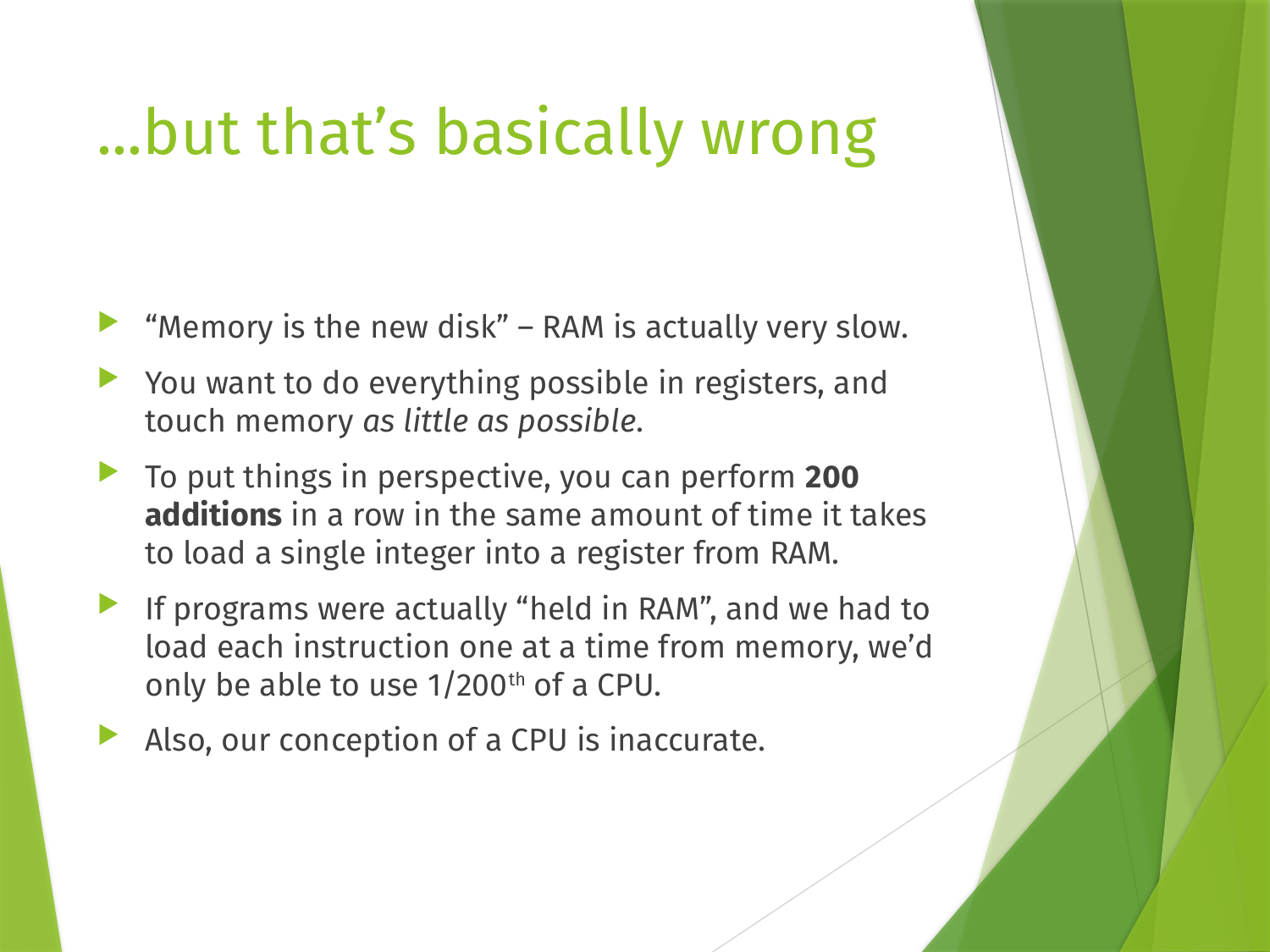

# ...but that’s basically wrong
“Memory is the new disk” – RAM is actually very slow.
You want to do everything possible in registers, and touch memory as little as possible.
To put things in perspective, you can perform 200 additions in a row in the same amount of time it takes to load a single integer into a register from RAM.
If programs were actually “held in RAM”, and we had to load each instruction one at a time from memory, we’d only be able to use 1/200th of a CPU.
Also, our conception of a CPU is inaccurate.